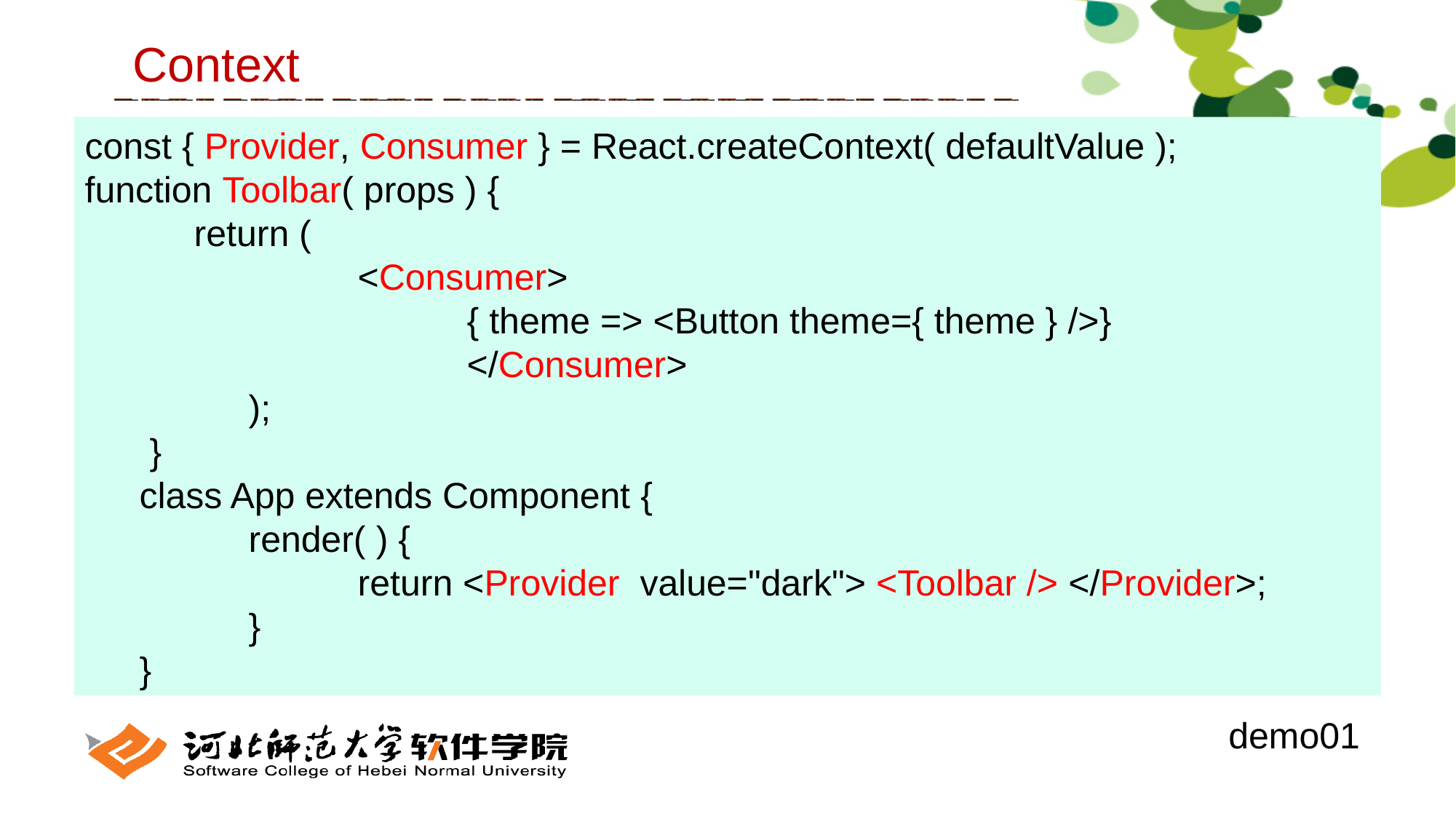

Context

const { Provider, Consumer } = React.createContext( defaultValue );
function Toolbar( props ) {
	return (
		<Consumer>
			{ theme => <Button theme={ theme } />} 					</Consumer>
	);
 }
class App extends Component {
	render( ) {
		return <Provider  value="dark"> <Toolbar /> </Provider>;
	}
}
demo01